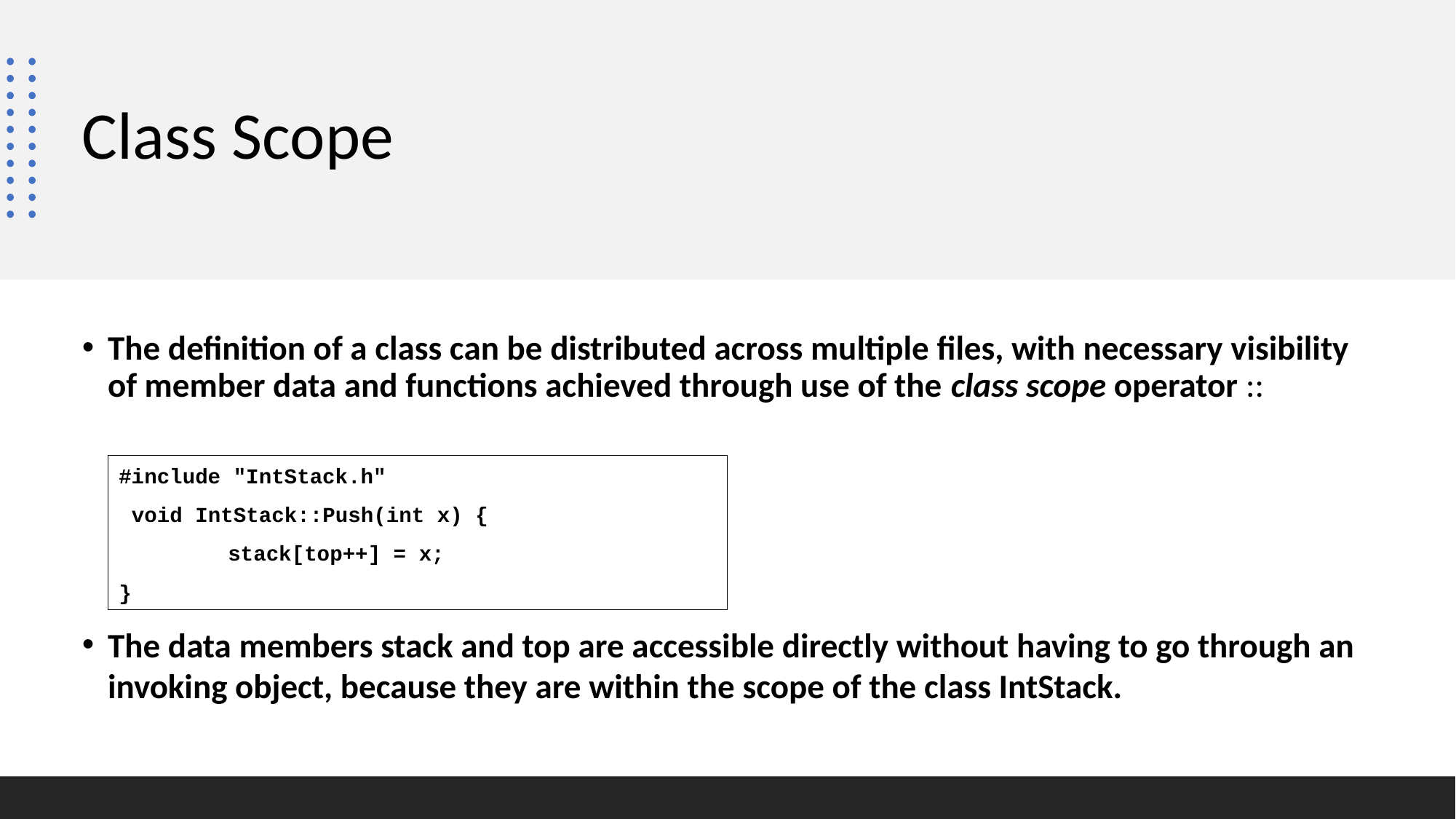

# Class Scope

The definition of a class can be distributed across multiple files, with necessary visibility of member data and functions achieved through use of the class scope operator ::

The data members stack and top are accessible directly without having to go through an invoking object, because they are within the scope of the class IntStack.

#include "IntStack.h"
 void IntStack::Push(int x) {
	stack[top++] = x;
}